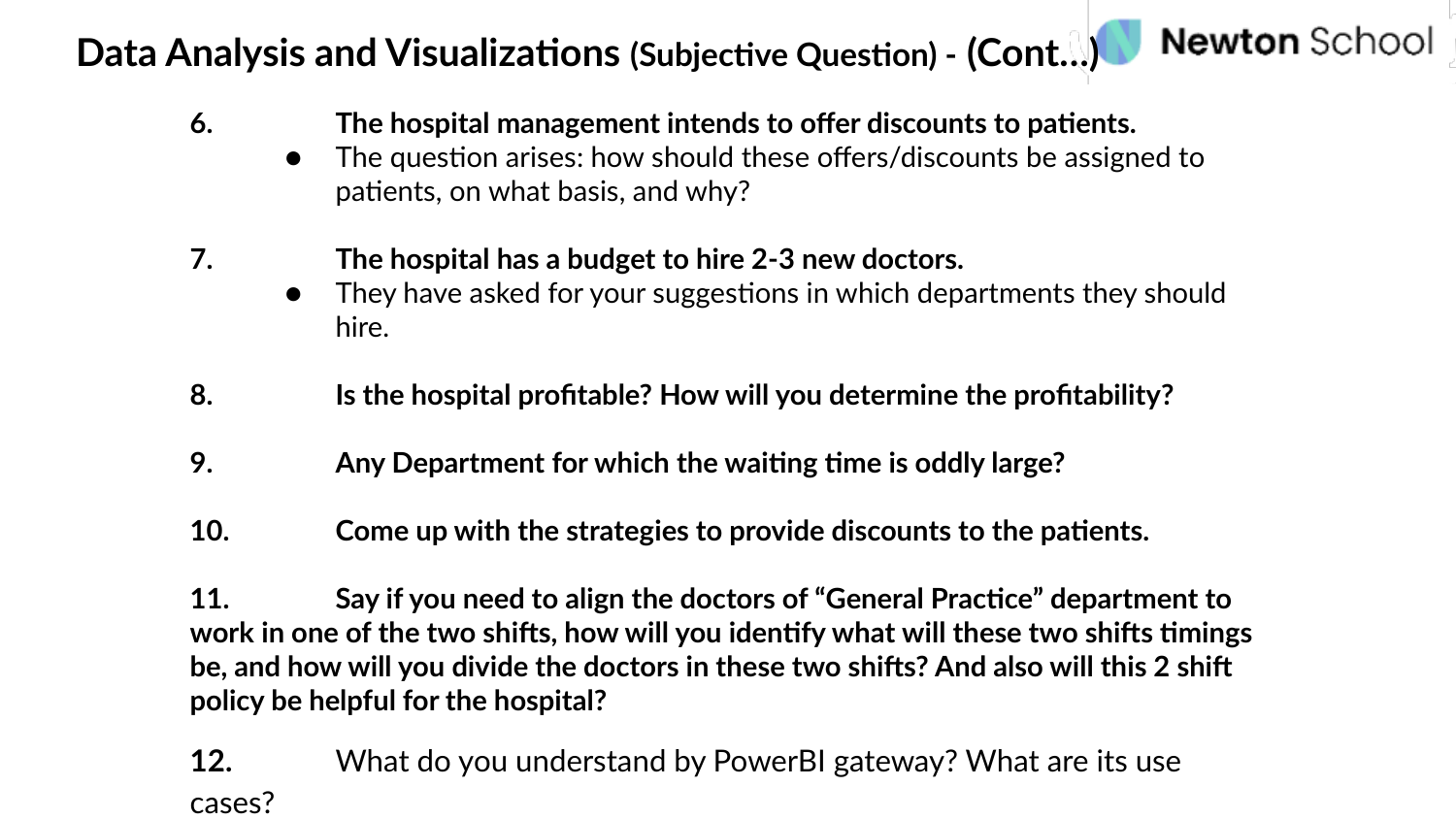

Data Analysis and Visualizations (Subjective Question) - (Cont…)
6.	The hospital management intends to offer discounts to patients.
The question arises: how should these offers/discounts be assigned to patients, on what basis, and why?

7.	The hospital has a budget to hire 2-3 new doctors.
They have asked for your suggestions in which departments they should hire.

8.	Is the hospital profitable? How will you determine the profitability?

9.	Any Department for which the waiting time is oddly large?

10. 	Come up with the strategies to provide discounts to the patients.

11.	Say if you need to align the doctors of “General Practice” department to work in one of the two shifts, how will you identify what will these two shifts timings be, and how will you divide the doctors in these two shifts? And also will this 2 shift policy be helpful for the hospital?
12.	What do you understand by PowerBI gateway? What are its use cases?